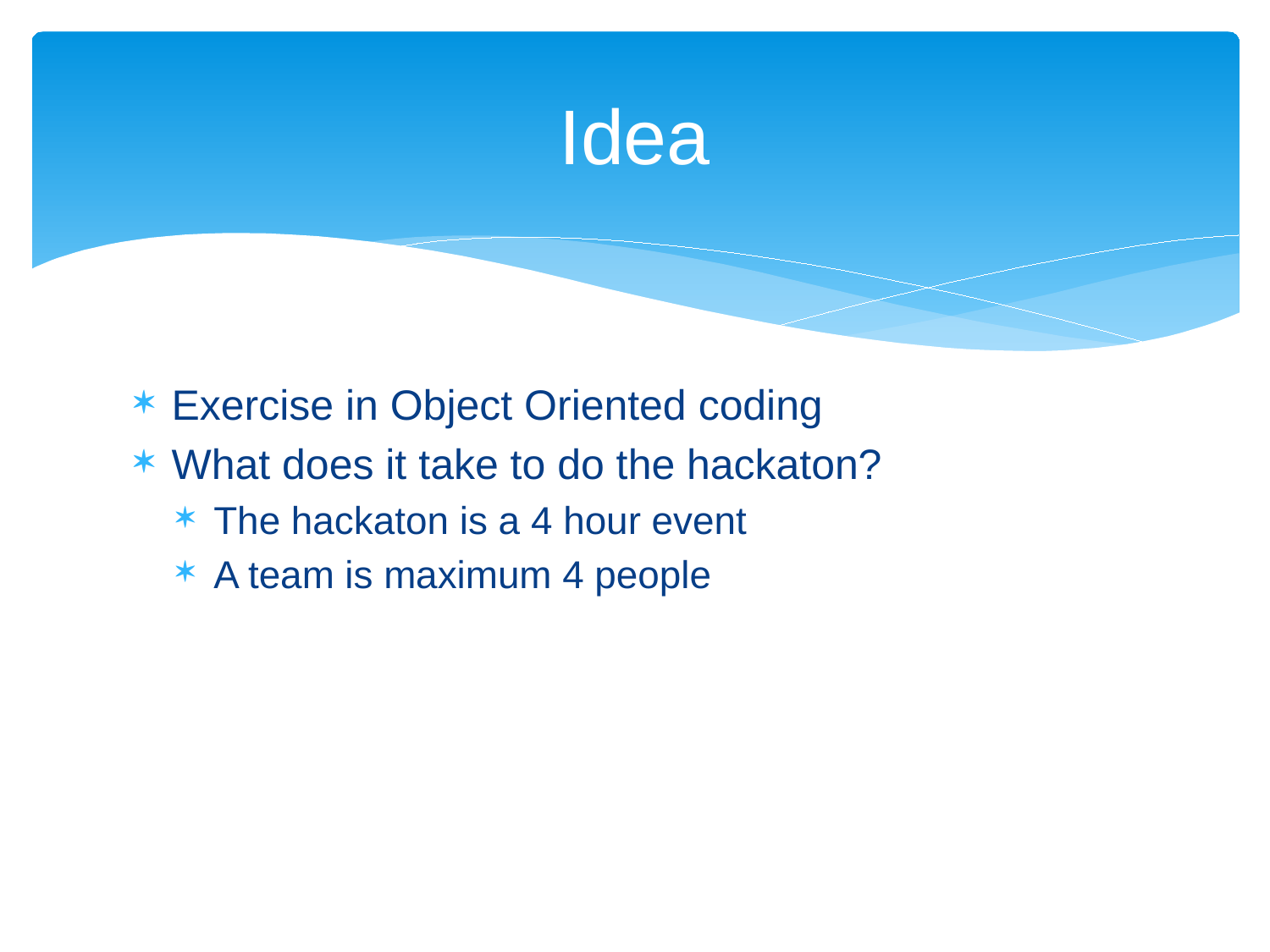

Idea
Exercise in Object Oriented coding
What does it take to do the hackaton?
The hackaton is a 4 hour event
A team is maximum 4 people